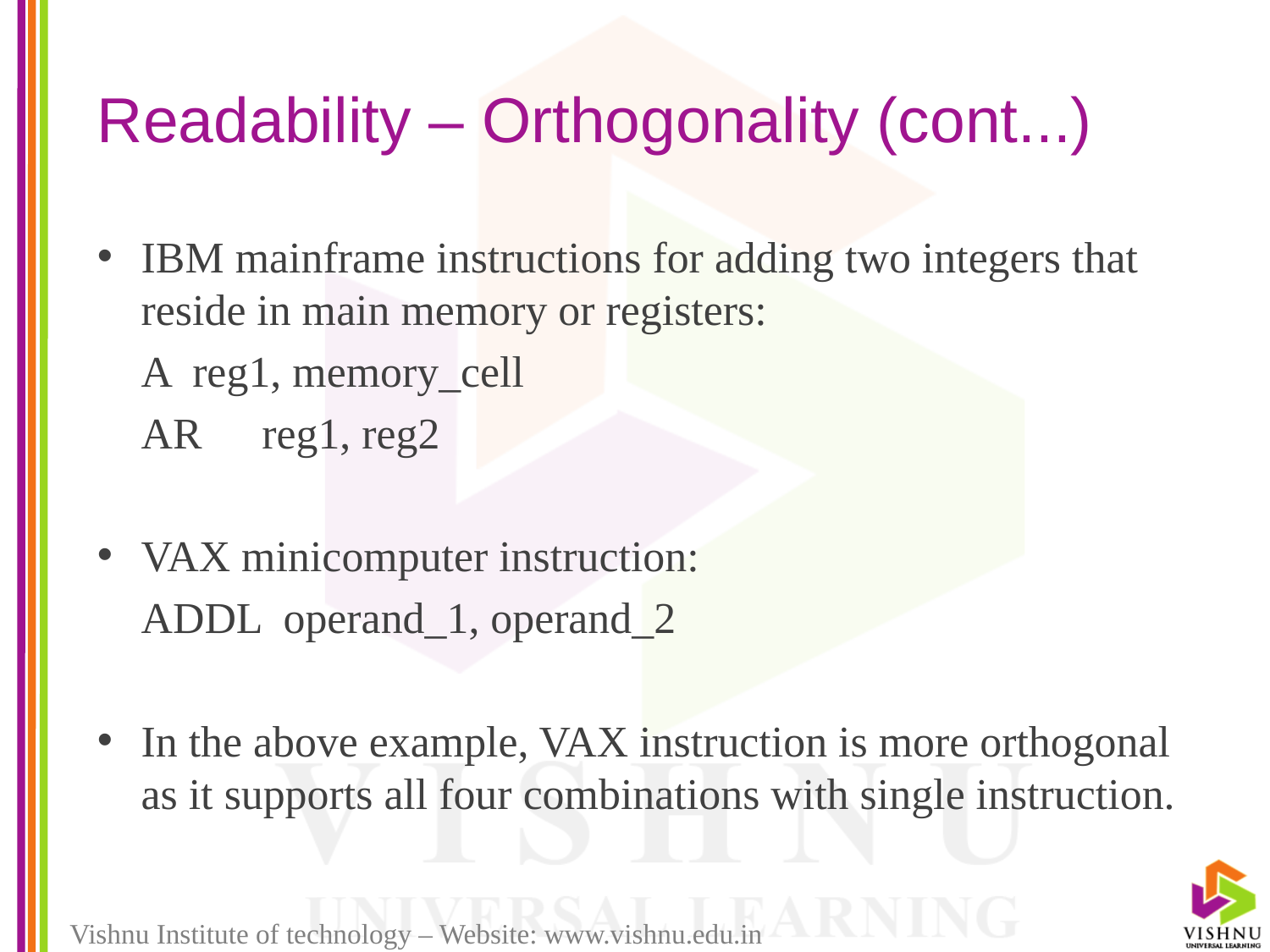

# Readability – Orthogonality (cont...)
IBM mainframe instructions for adding two integers that reside in main memory or registers:
	A  reg1, memory_cell
	AR	  reg1, reg2

VAX minicomputer instruction:
	ADDL  operand_1, operand_2

In the above example, VAX instruction is more orthogonal as it supports all four combinations with single instruction.